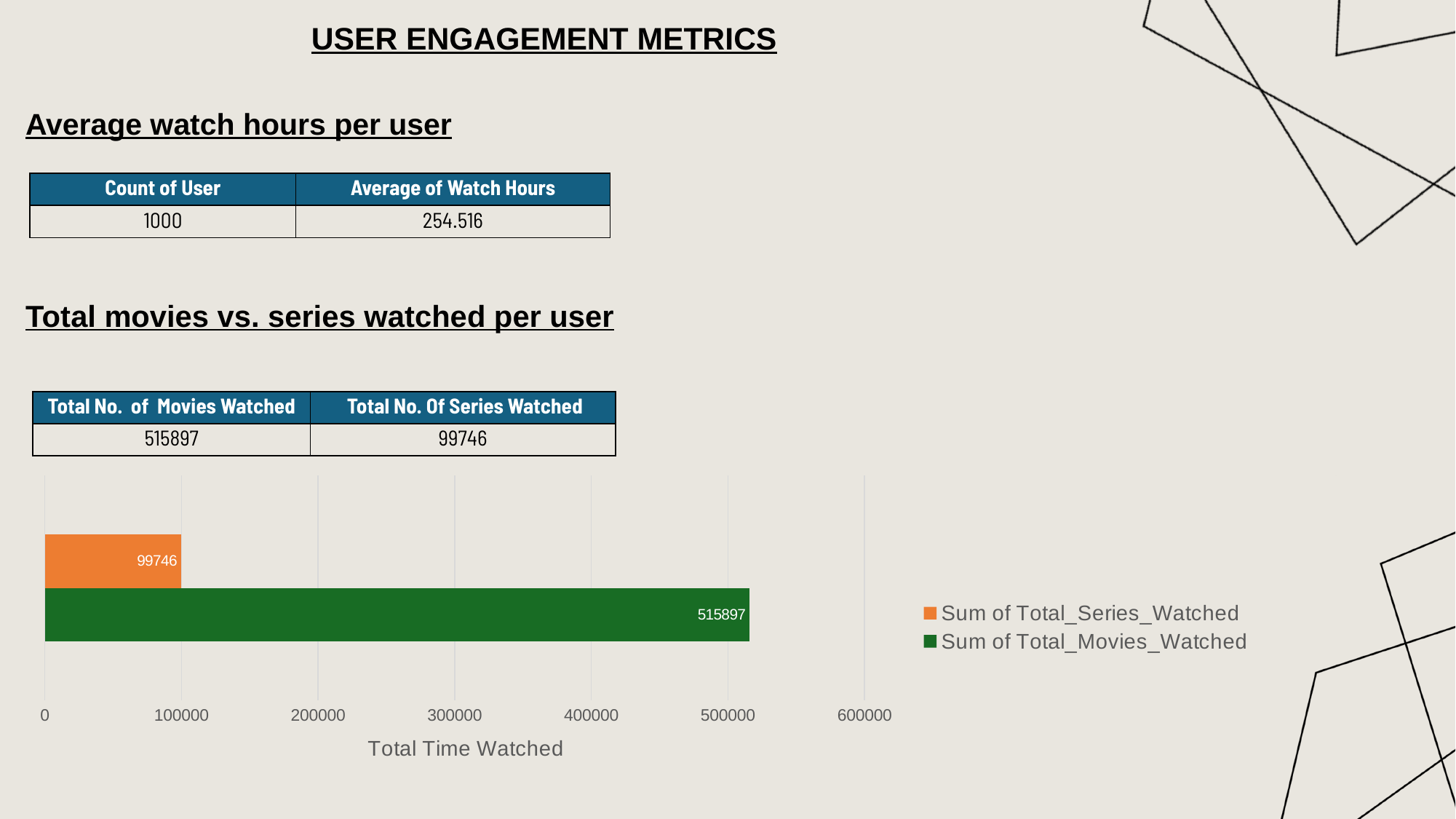

# User Engagement Metrics
Average watch hours per user
| Count of User | Average of Watch Hours |
| --- | --- |
| 1000 | 254.516 |
Total movies vs. series watched per user
| Total No. of  Movies Watched | Total No. Of Series Watched |
| --- | --- |
| 515897 | 99746 |

### Chart

| Category | Sum of Total_Movies_Watched | Sum of Total_Series_Watched |
|---|---|---|
| Total | 515897.0 | 99746.0 |